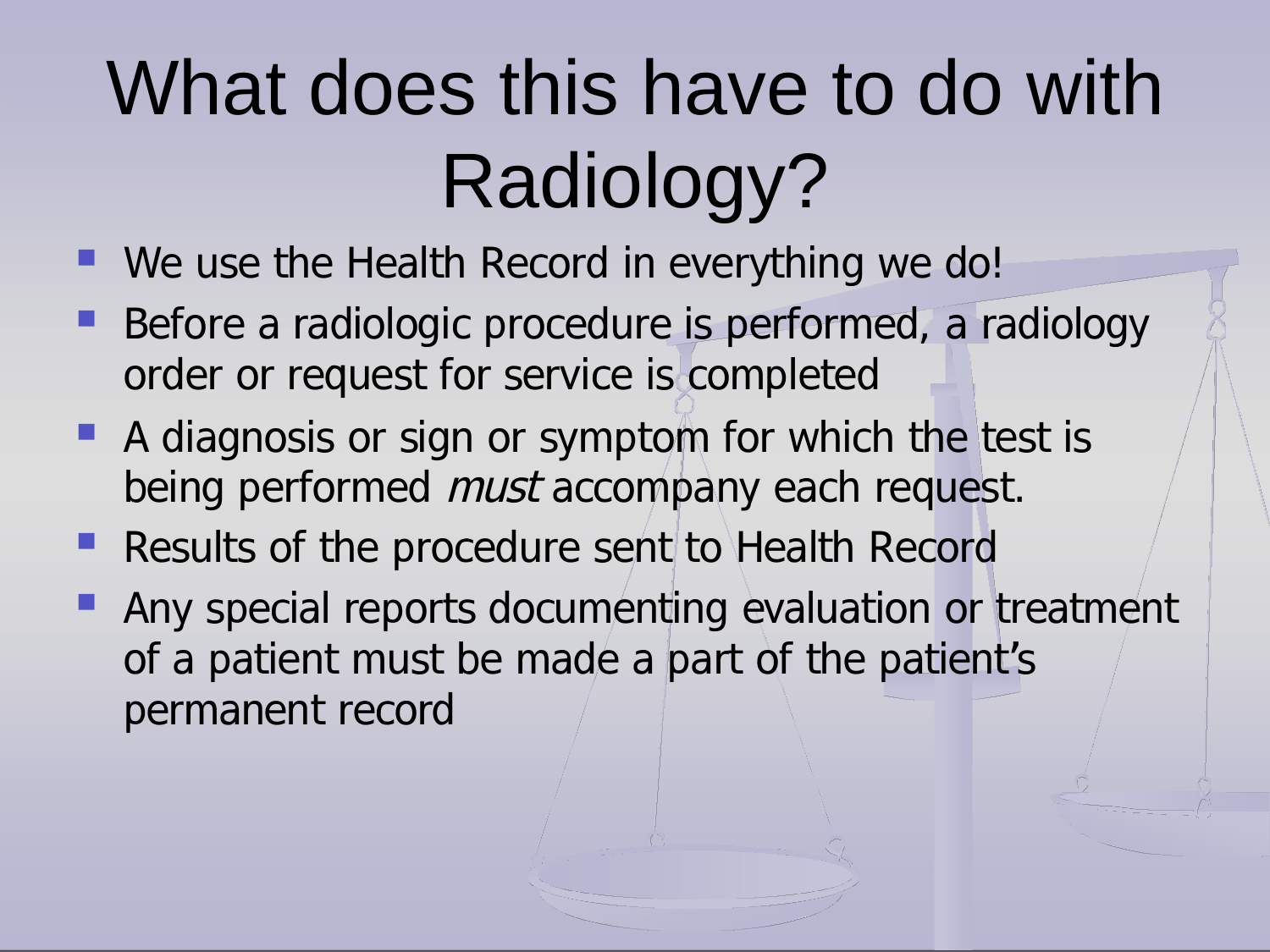

What does this have to do with
Radiology?
We use the Health Record in everything we do!
Before a radiologic procedure is performed, a radiology order or request for service is completed
A diagnosis or sign or symptom for which the test is being performed must accompany each request.
Results of the procedure sent to Health Record
Any special reports documenting evaluation or treatment of a patient must be made a part of the patient’s permanent record